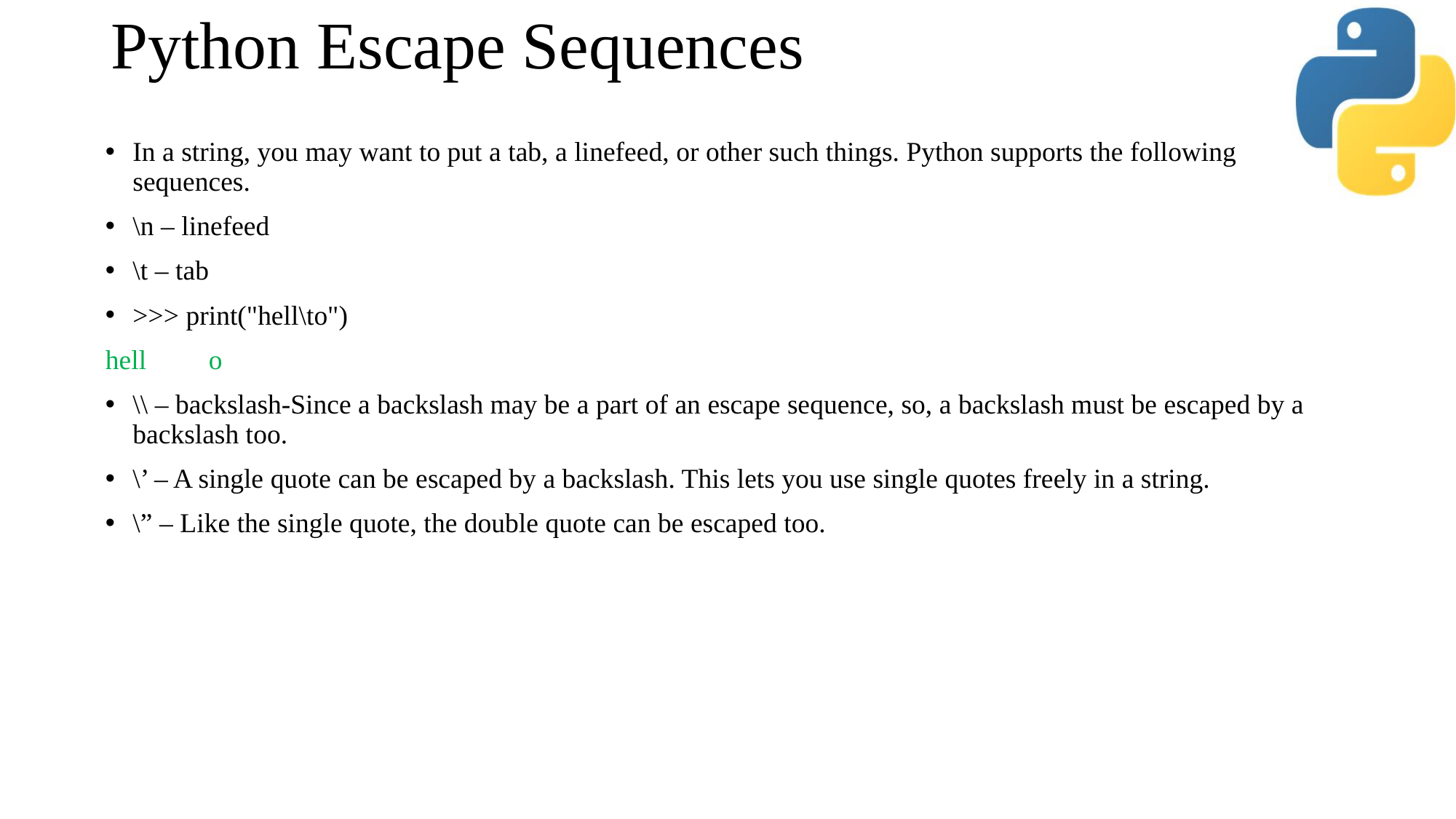

# Python Escape Sequences
In a string, you may want to put a tab, a linefeed, or other such things. Python supports the following sequences.
\n – linefeed
\t – tab
>>> print("hell\to")
hell         o
\\ – backslash-Since a backslash may be a part of an escape sequence, so, a backslash must be escaped by a backslash too.
\’ – A single quote can be escaped by a backslash. This lets you use single quotes freely in a string.
\” – Like the single quote, the double quote can be escaped too.